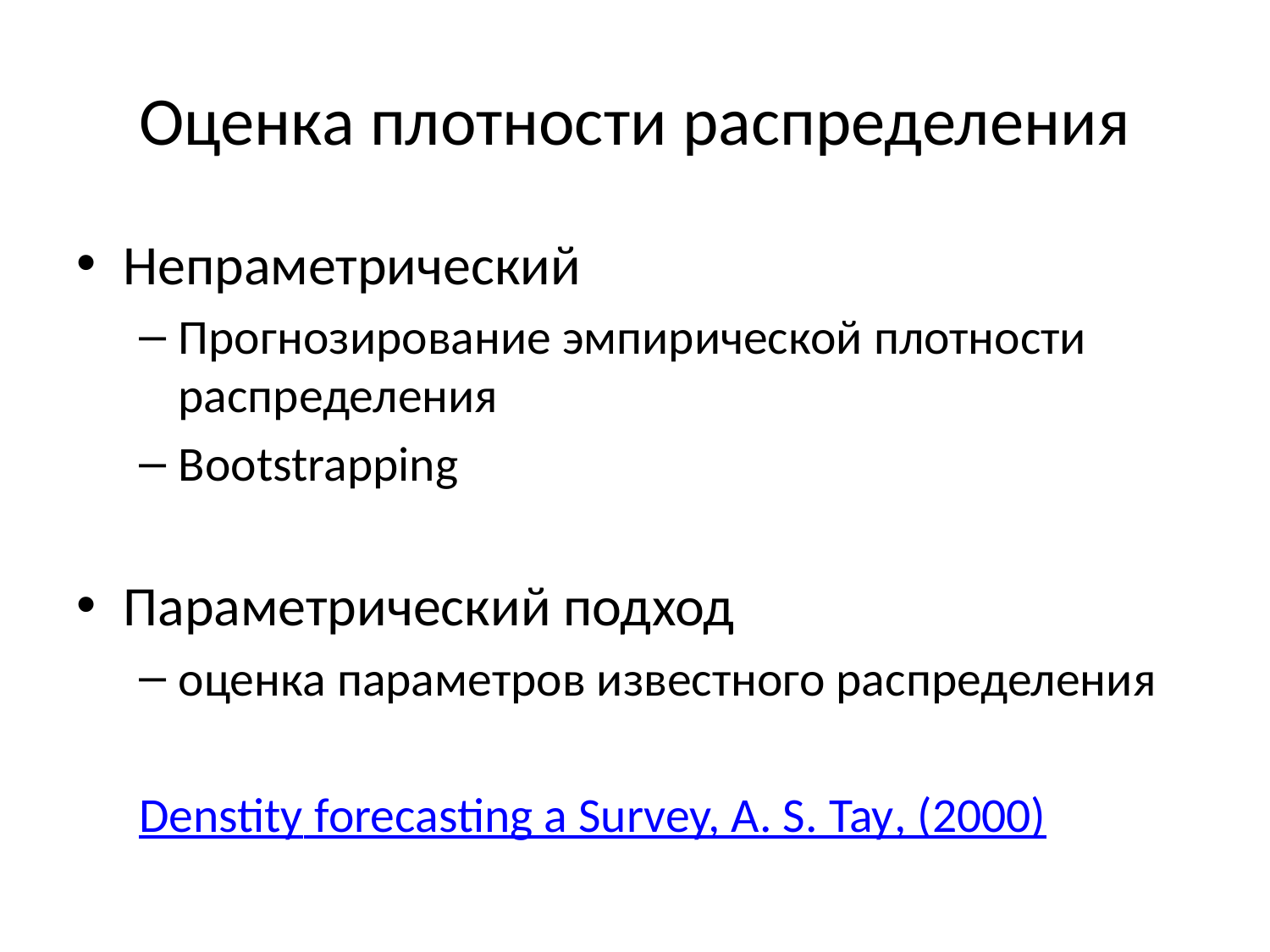

# Оценка плотности распределения
Непраметрический
Прогнозирование эмпирической плотности распределения
Bootstrapping

Параметрический подход
оценка параметров известного распределения

Denstity forecasting a Survey, A. S. Tay, (2000)